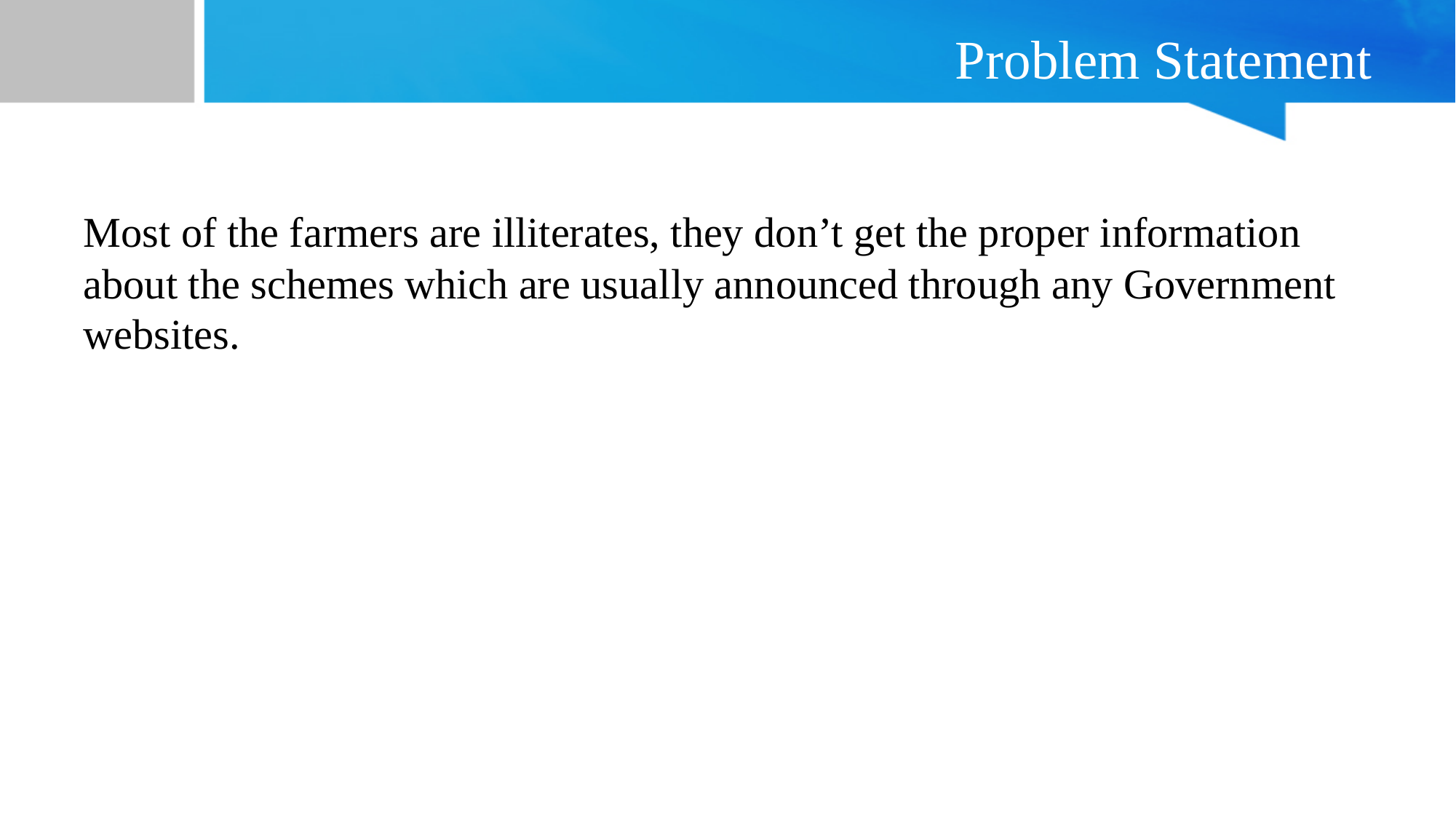

# Problem Statement

Most of the farmers are illiterates, they don’t get the proper information about the schemes which are usually announced through any Government websites.